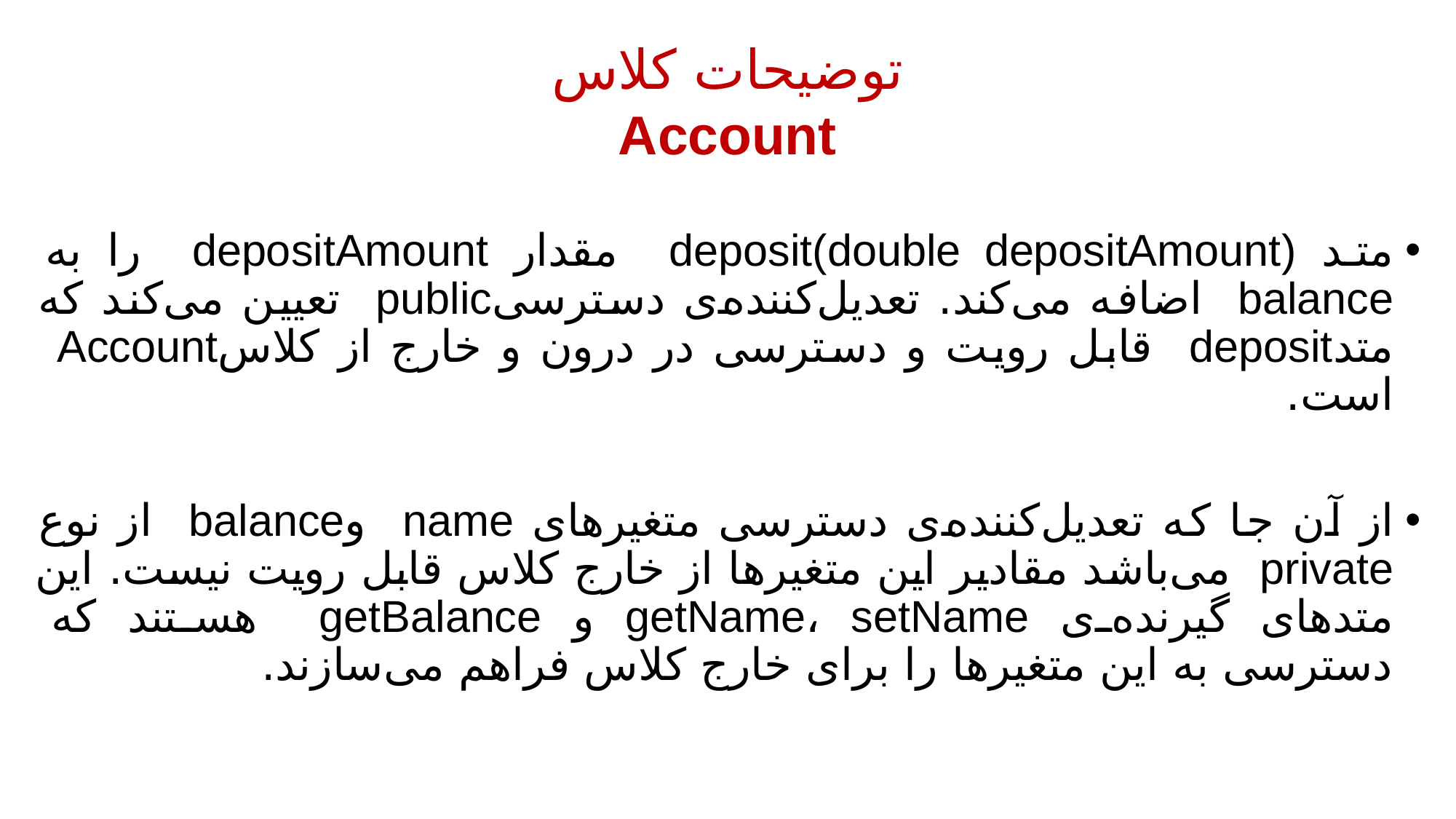

توضیحات کلاس Account

متد deposit(double depositAmount)  مقدار depositAmount  را به balance  اضافه می‌کند. تعدیل‌کننده‌ی دسترسیpublic  تعیین می‌کند که متدdeposit  قابل رویت و دسترسی در درون و خارج از کلاسAccount  است.

از آن جا که تعدیل‌کننده‌ی دسترسی متغیرهای name  وbalance  از نوع private  می‌باشد مقادیر این متغیرها از خارج کلاس قابل رویت نیست. این متدهای گیرنده‌ی getName، setName و getBalance  هستند که دسترسی به این متغیرها را برای خارج کلاس فراهم می‌سازند.